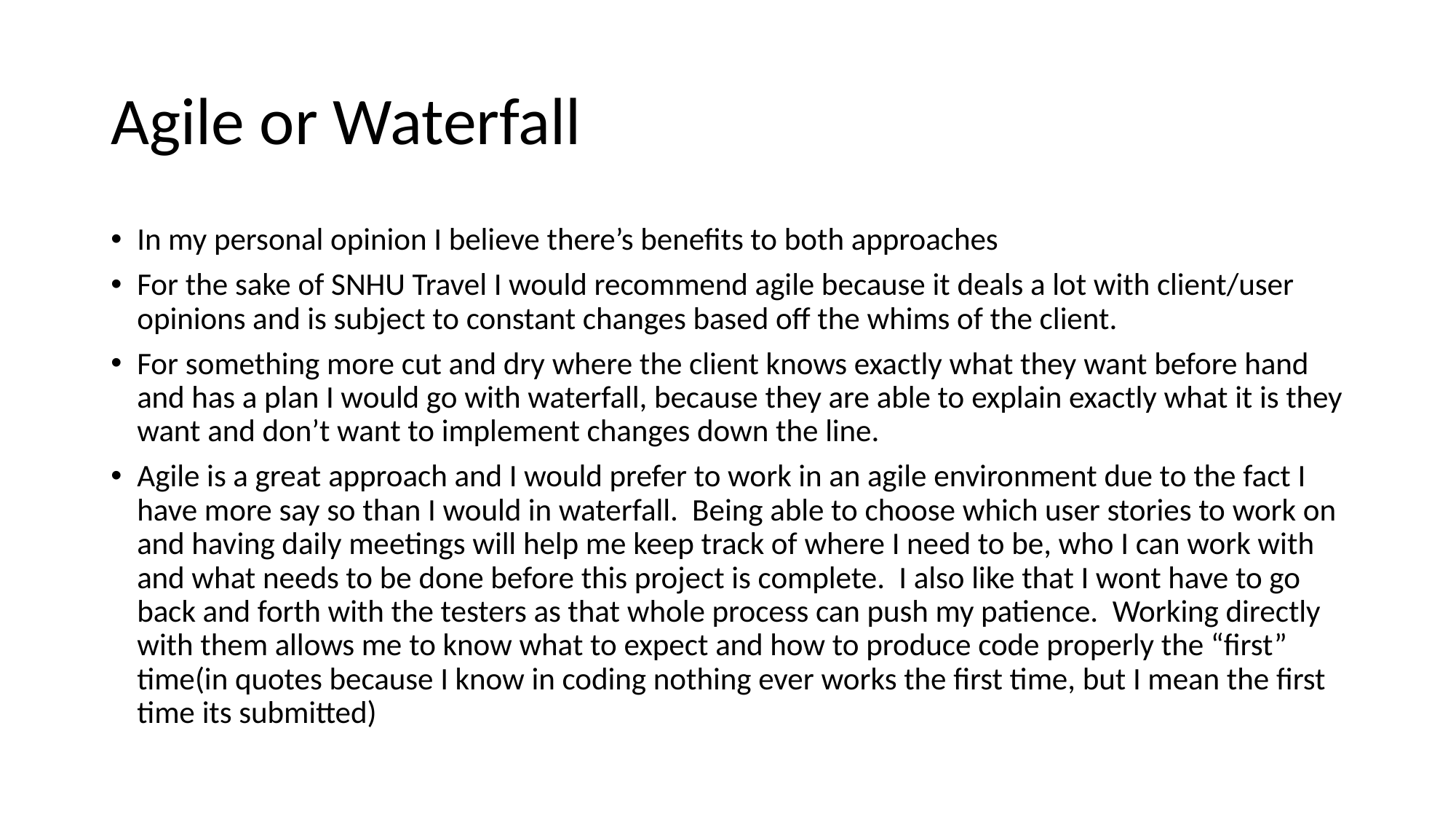

# Agile or Waterfall
In my personal opinion I believe there’s benefits to both approaches
For the sake of SNHU Travel I would recommend agile because it deals a lot with client/user opinions and is subject to constant changes based off the whims of the client.
For something more cut and dry where the client knows exactly what they want before hand and has a plan I would go with waterfall, because they are able to explain exactly what it is they want and don’t want to implement changes down the line.
Agile is a great approach and I would prefer to work in an agile environment due to the fact I have more say so than I would in waterfall.  Being able to choose which user stories to work on and having daily meetings will help me keep track of where I need to be, who I can work with and what needs to be done before this project is complete.  I also like that I wont have to go back and forth with the testers as that whole process can push my patience.  Working directly with them allows me to know what to expect and how to produce code properly the “first” time(in quotes because I know in coding nothing ever works the first time, but I mean the first time its submitted)